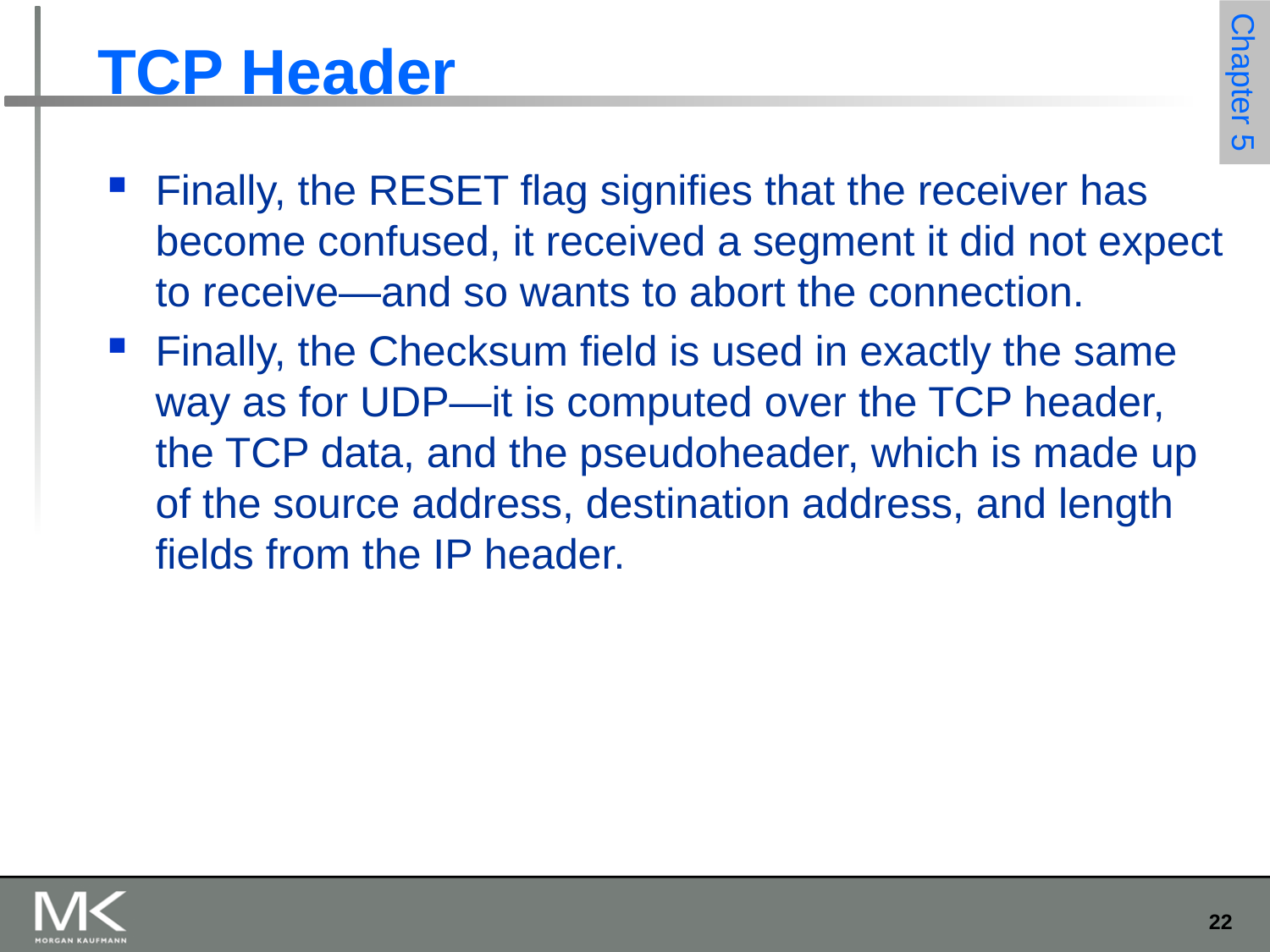

# TCP Header
Finally, the RESET flag signifies that the receiver has become confused, it received a segment it did not expect to receive—and so wants to abort the connection.
Finally, the Checksum field is used in exactly the same way as for UDP—it is computed over the TCP header, the TCP data, and the pseudoheader, which is made up of the source address, destination address, and length fields from the IP header.